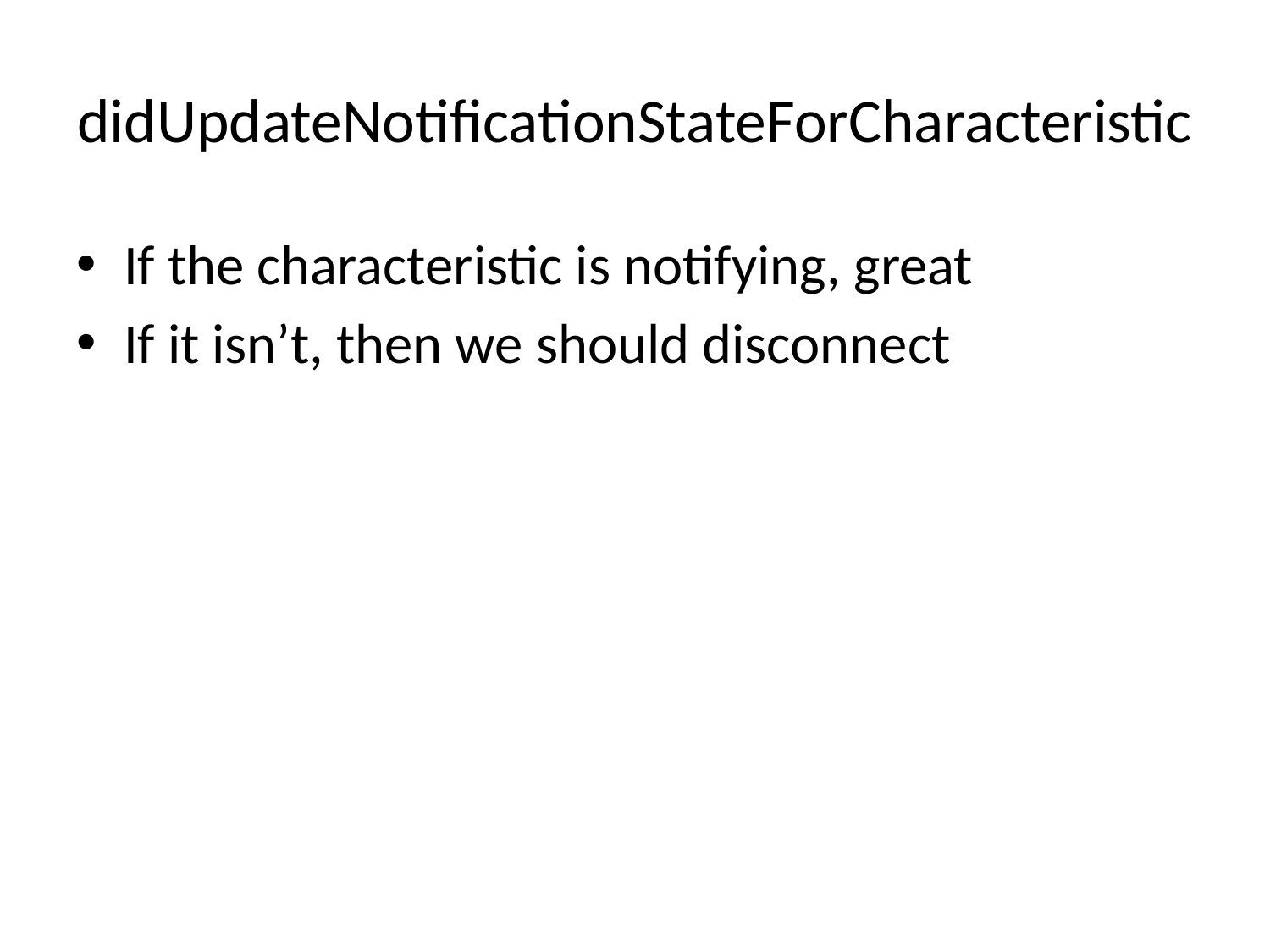

# didUpdateNotificationStateForCharacteristic
If the characteristic is notifying, great
If it isn’t, then we should disconnect